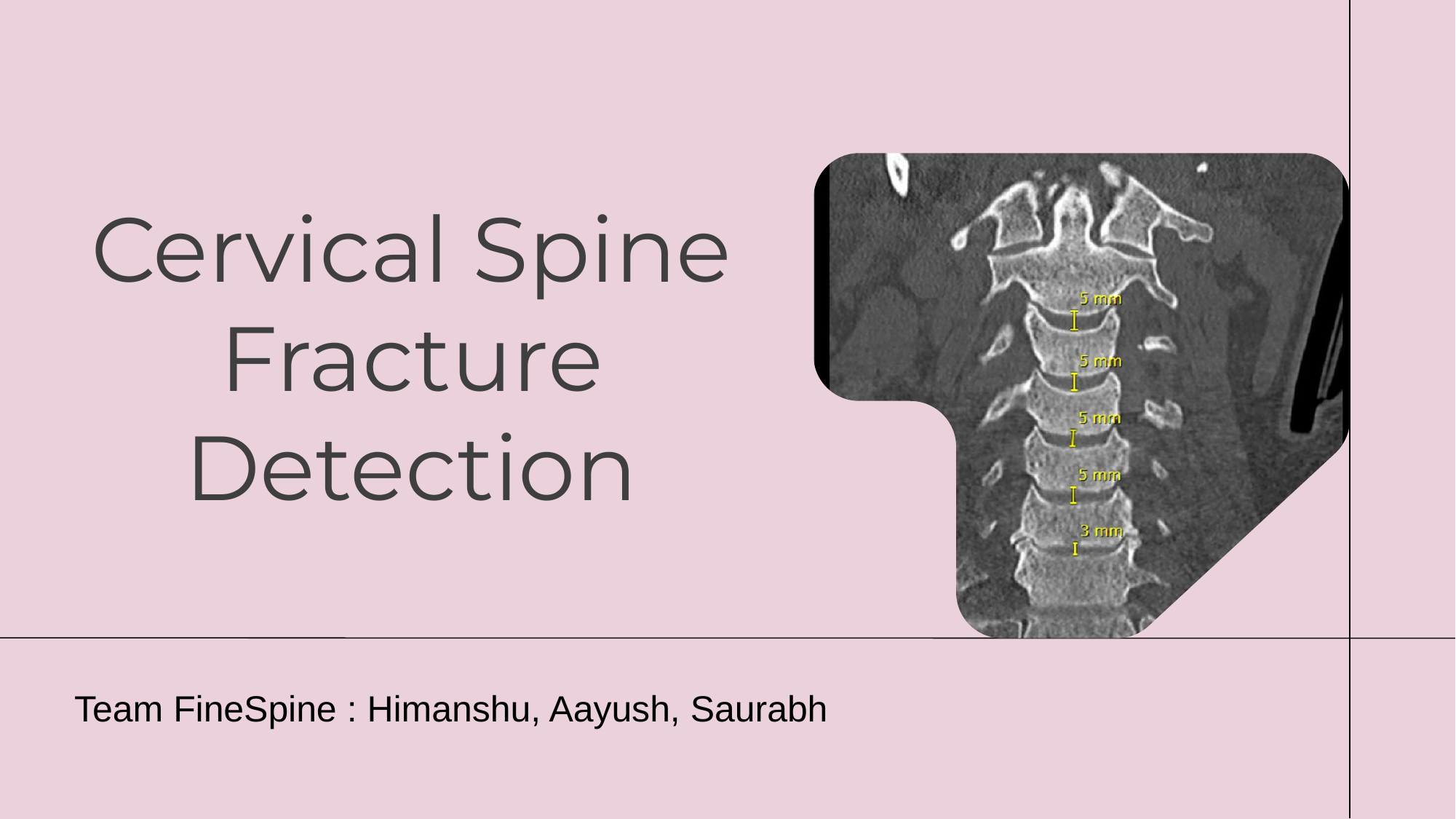

Cervical Spine Fracture Detection

Team FineSpine : Himanshu, Aayush, Saurabh